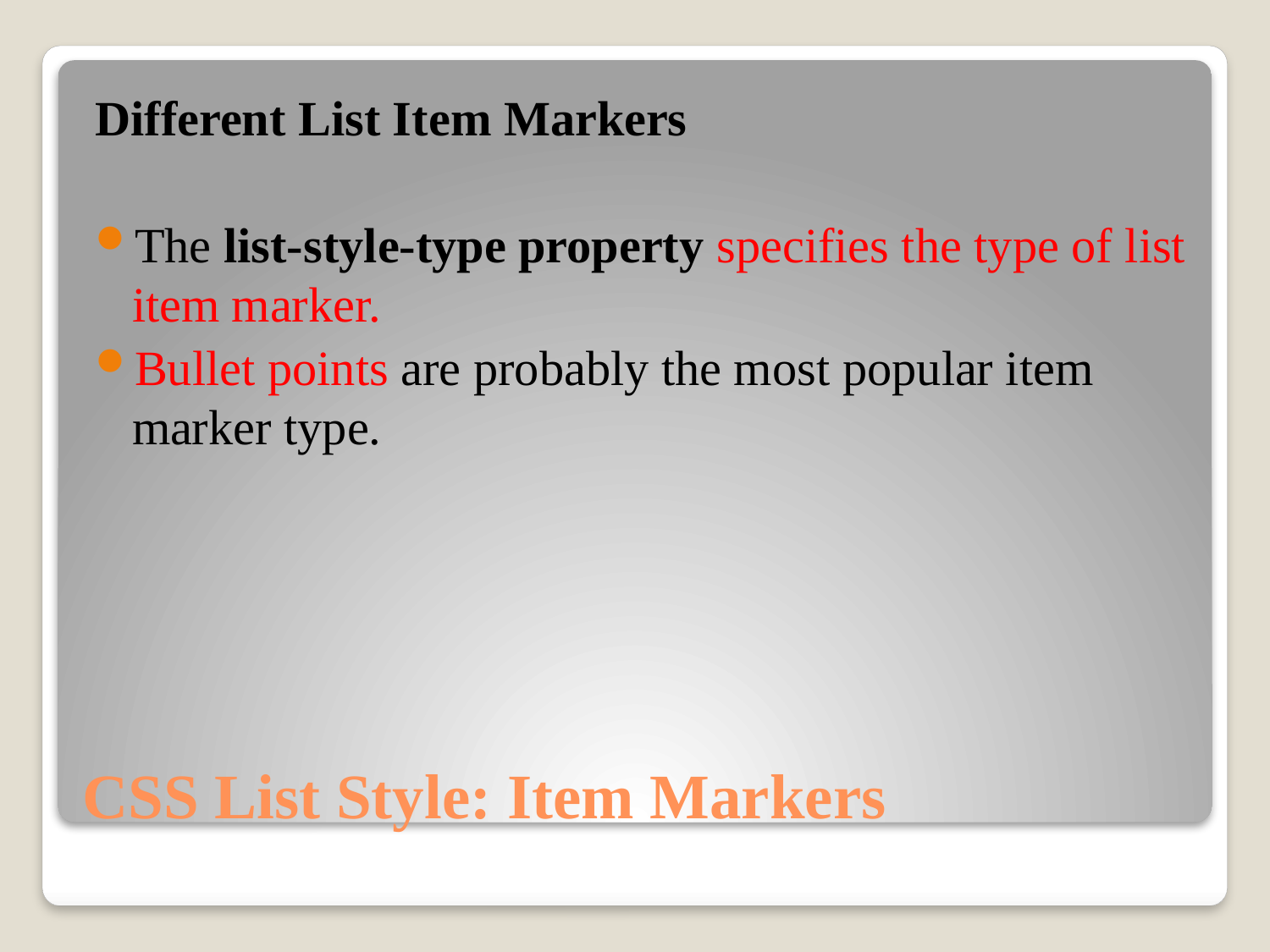

Different List Item Markers

The list-style-type property specifies the type of list item marker.
Bullet points are probably the most popular item marker type.
# CSS List Style: Item Markers